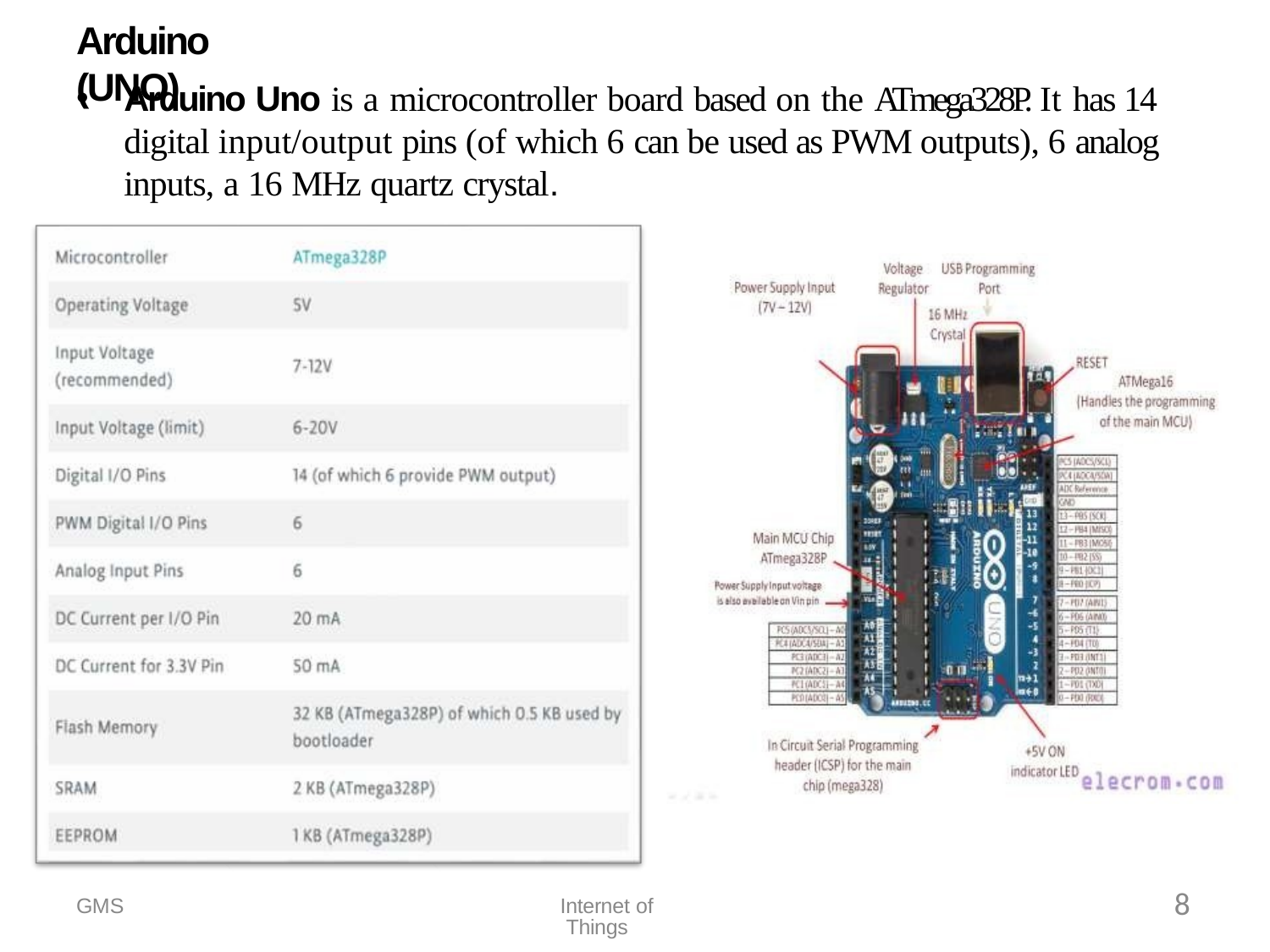

# Arduino (UNO)
Arduino Uno is a microcontroller board based on the ATmega328P. It has 14  digital input/output pins (of which 6 can be used as PWM outputs), 6 analog  inputs, a 16 MHz quartz crystal.

8
GMS
Internet of  Things